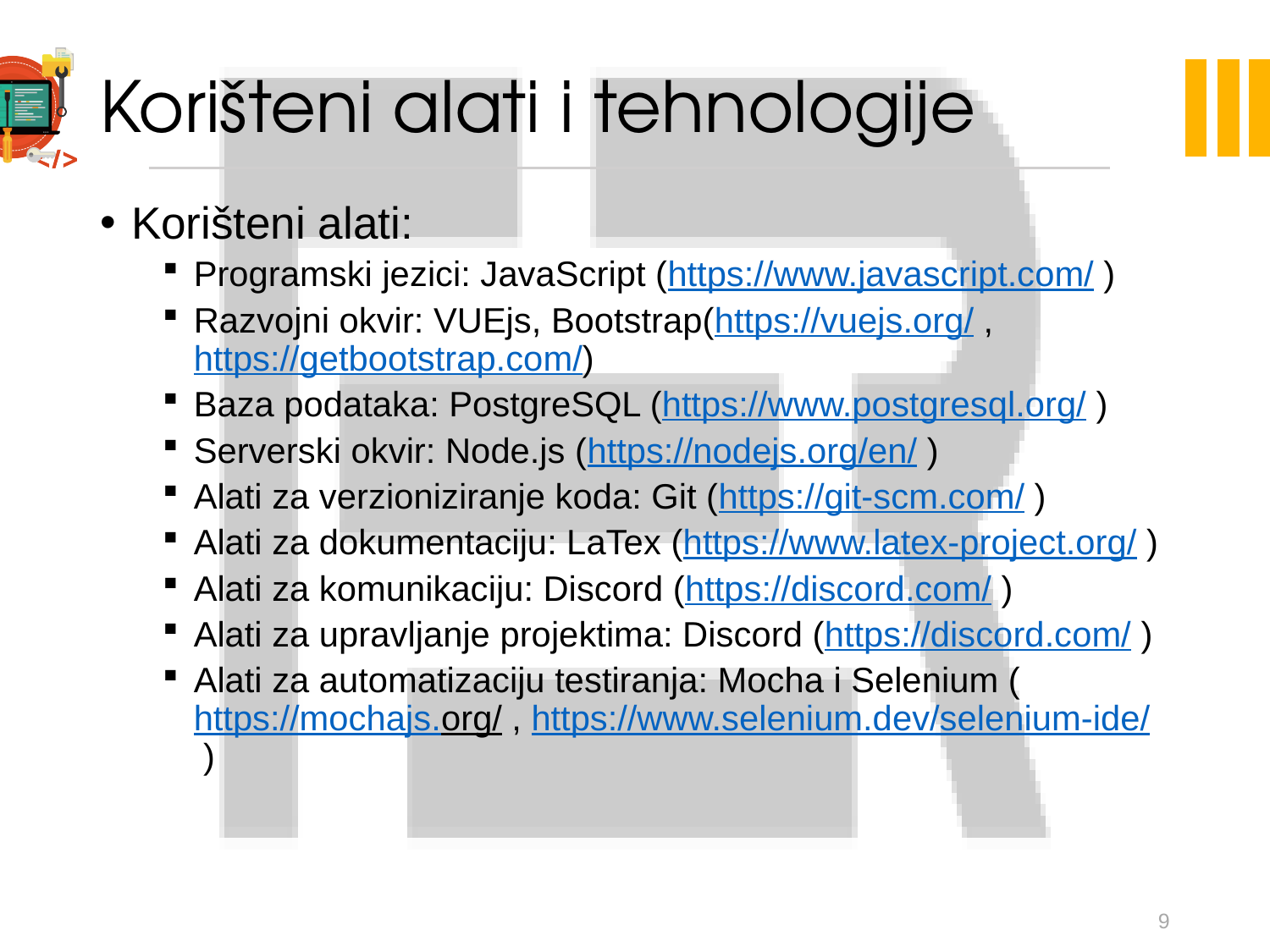

# Korišteni alati i tehnologije
Korišteni alati:
Programski jezici: JavaScript (https://www.javascript.com/ )
Razvojni okvir: VUEjs, Bootstrap(https://vuejs.org/ , https://getbootstrap.com/)
Baza podataka: PostgreSQL (https://www.postgresql.org/ )
Serverski okvir: Node.js (https://nodejs.org/en/ )
Alati za verzioniziranje koda: Git (https://git-scm.com/ )
Alati za dokumentaciju: LaTex (https://www.latex-project.org/ )
Alati za komunikaciju: Discord (https://discord.com/ )
Alati za upravljanje projektima: Discord (https://discord.com/ )
Alati za automatizaciju testiranja: Mocha i Selenium (https://mochajs.org/ , https://www.selenium.dev/selenium-ide/ )

9